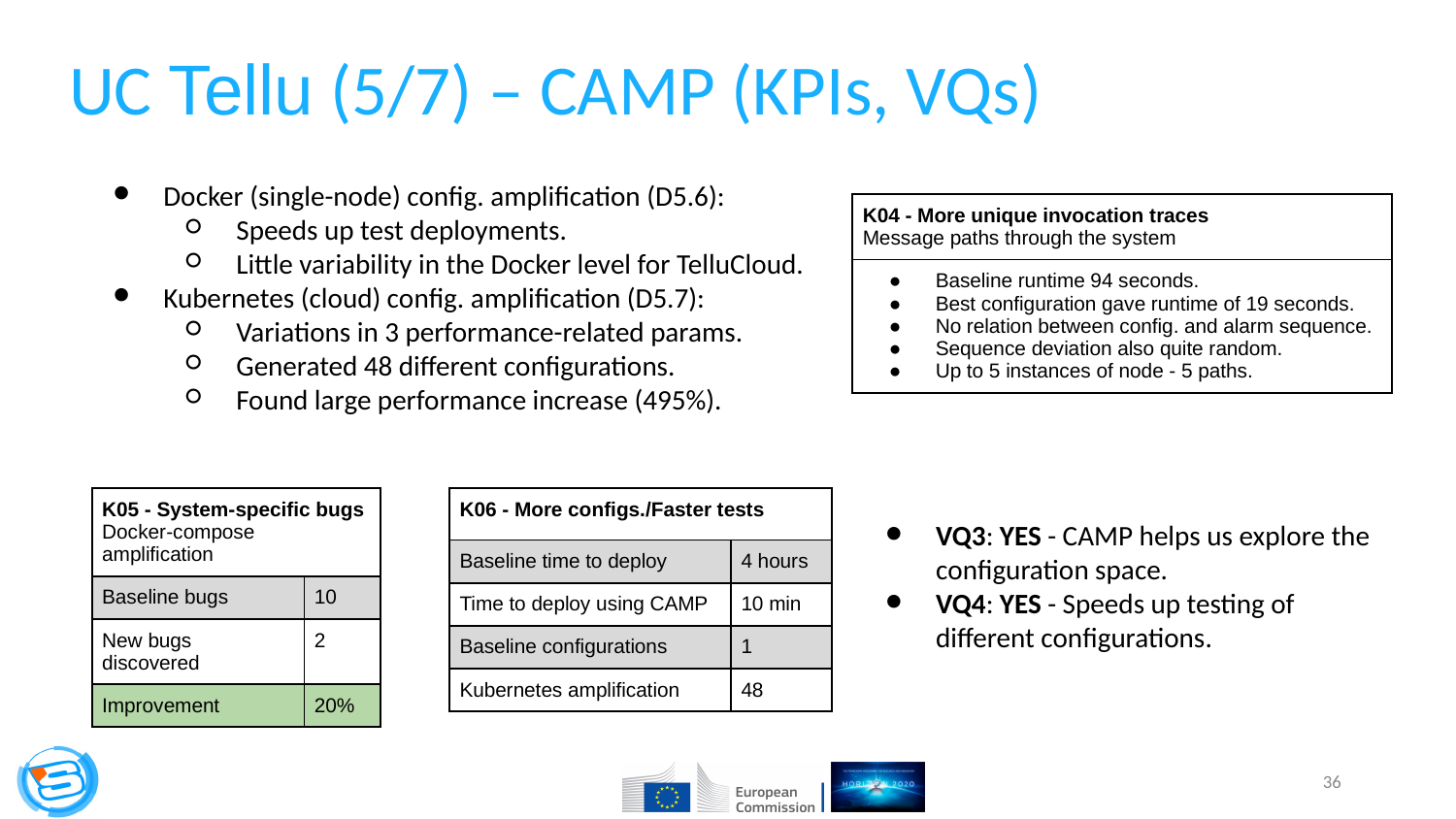

UC Tellu (5/7) – CAMP (KPIs, VQs)
Docker (single-node) config. amplification (D5.6):
Speeds up test deployments.
Little variability in the Docker level for TelluCloud.
Kubernetes (cloud) config. amplification (D5.7):
Variations in 3 performance-related params.
Generated 48 different configurations.
Found large performance increase (495%).
| K04 - More unique invocation traces Message paths through the system |  |
| --- | --- |
| Baseline runtime 94 seconds. Best configuration gave runtime of 19 seconds. No relation between config. and alarm sequence. Sequence deviation also quite random. Up to 5 instances of node - 5 paths. |  |
| K05 - System-specific bugs Docker-compose amplification |  |
| --- | --- |
| Baseline bugs | 10 |
| New bugs discovered | 2 |
| Improvement | 20% |
| K06 - More configs./Faster tests |  |
| --- | --- |
| Baseline time to deploy | 4 hours |
| Time to deploy using CAMP | 10 min |
| Baseline configurations | 1 |
| Kubernetes amplification | 48 |
VQ3: YES - CAMP helps us explore the configuration space.
VQ4: YES - Speeds up testing of different configurations.
36